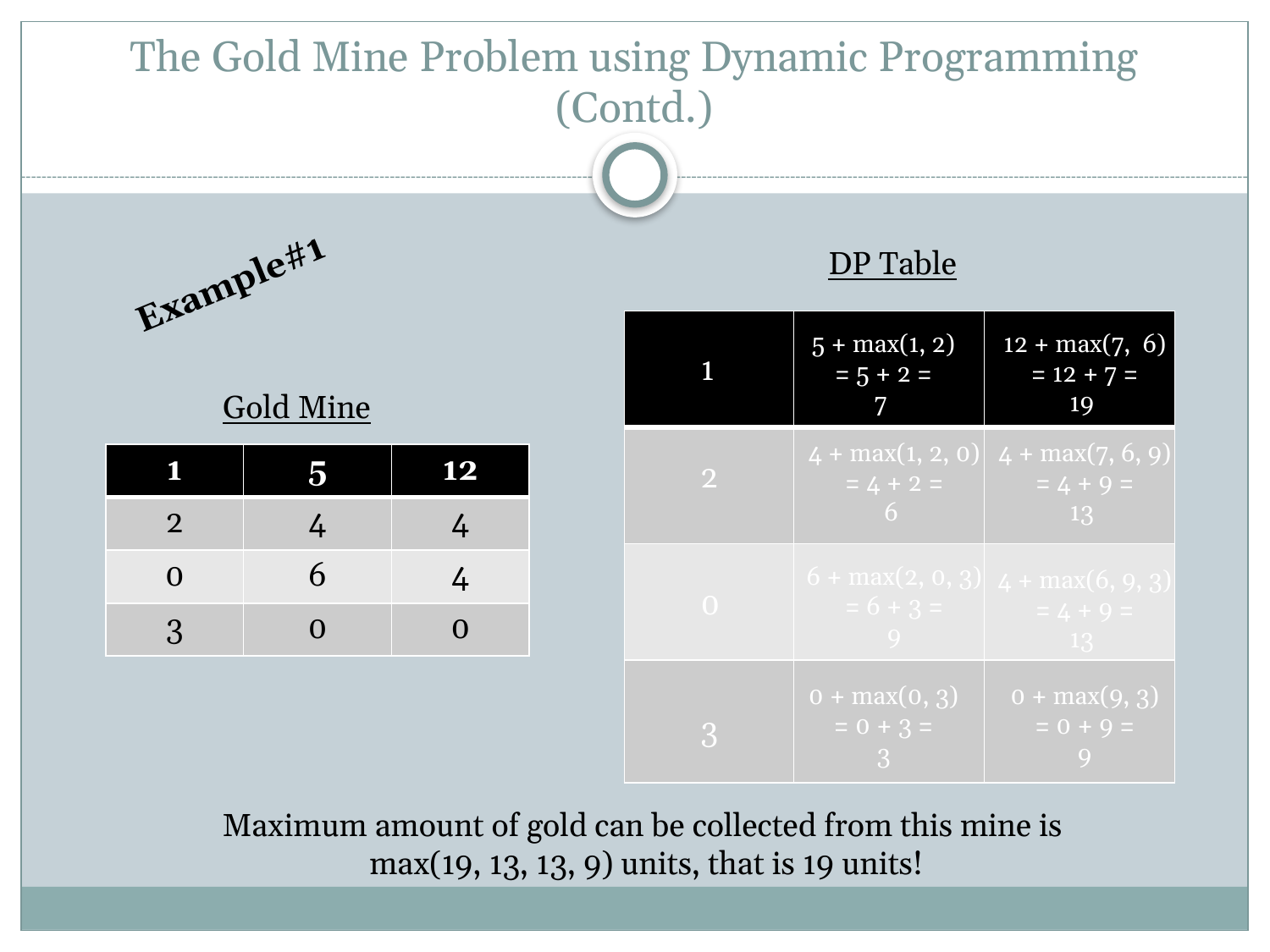

# The Gold Mine Problem using Dynamic Programming (Contd.)
DP Table
Example#1
|  |  |  |
| --- | --- | --- |
|  |  |  |
|  |  |  |
|  |  |  |
5 + max(1, 2)
= 5 + 2 =
7
12 + max(7,  6)
= 12 + 7 =
19
1
Gold Mine
4 + max(1, 2, 0)
= 4 + 2 =
6
4 + max(7, 6, 9)
= 4 + 9 =
13
| 1 | 5 | 12 |
| --- | --- | --- |
| 2 | 4 | 4 |
| 0 | 6 | 4 |
| 3 | 0 | 0 |
2
6 + max(2, 0, 3)
= 6 + 3 =
9
4 + max(6, 9, 3)
= 4 + 9 =
13
0
0 + max(0, 3)
= 0 + 3 =
3
0 + max(9, 3)
= 0 + 9 =
9
3
Maximum amount of gold can be collected from this mine is
max(19, 13, 13, 9) units, that is 19 units!